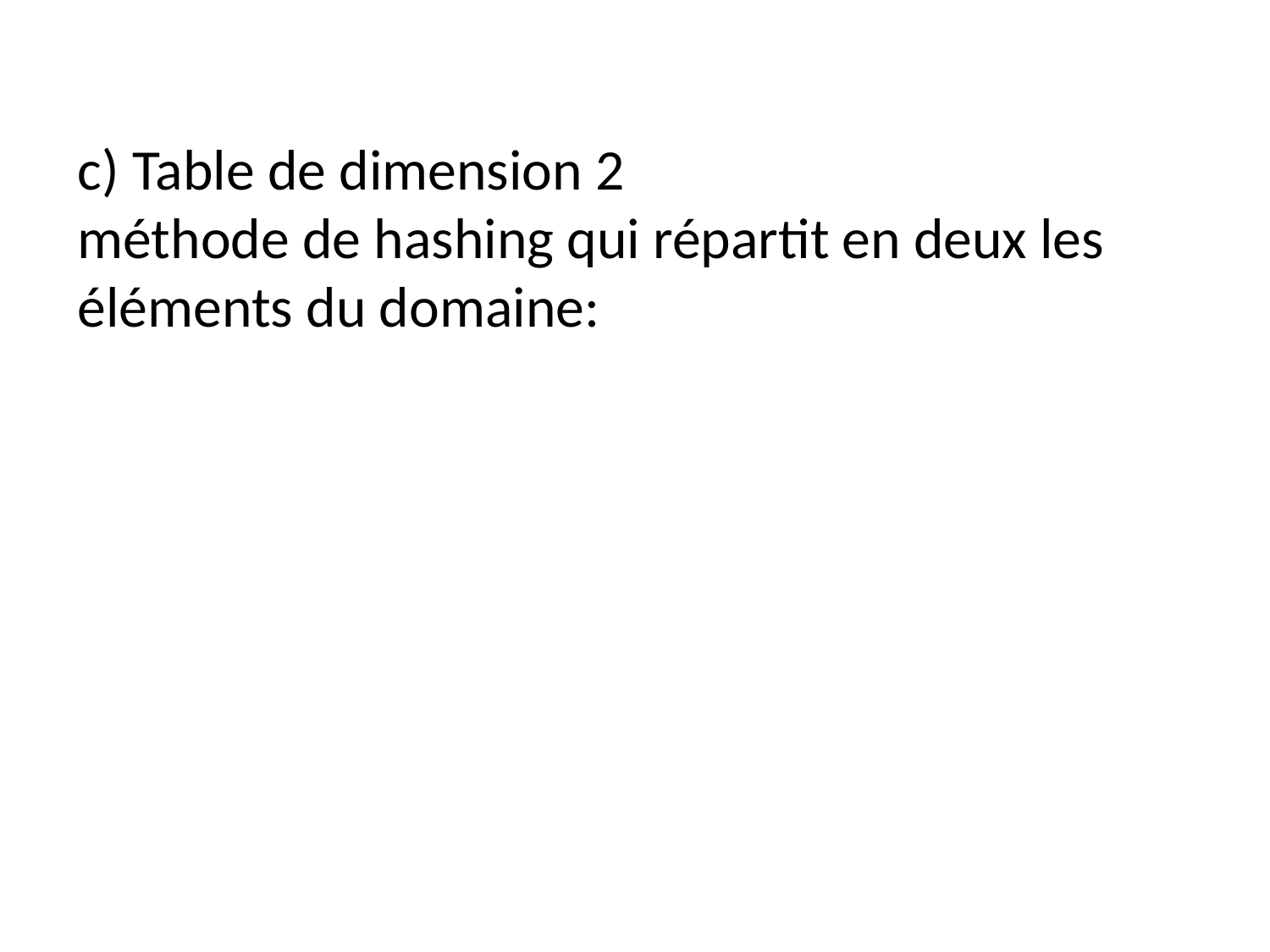

# c) Table de dimension 2 méthode de hashing qui répartit en deux les éléments du domaine: